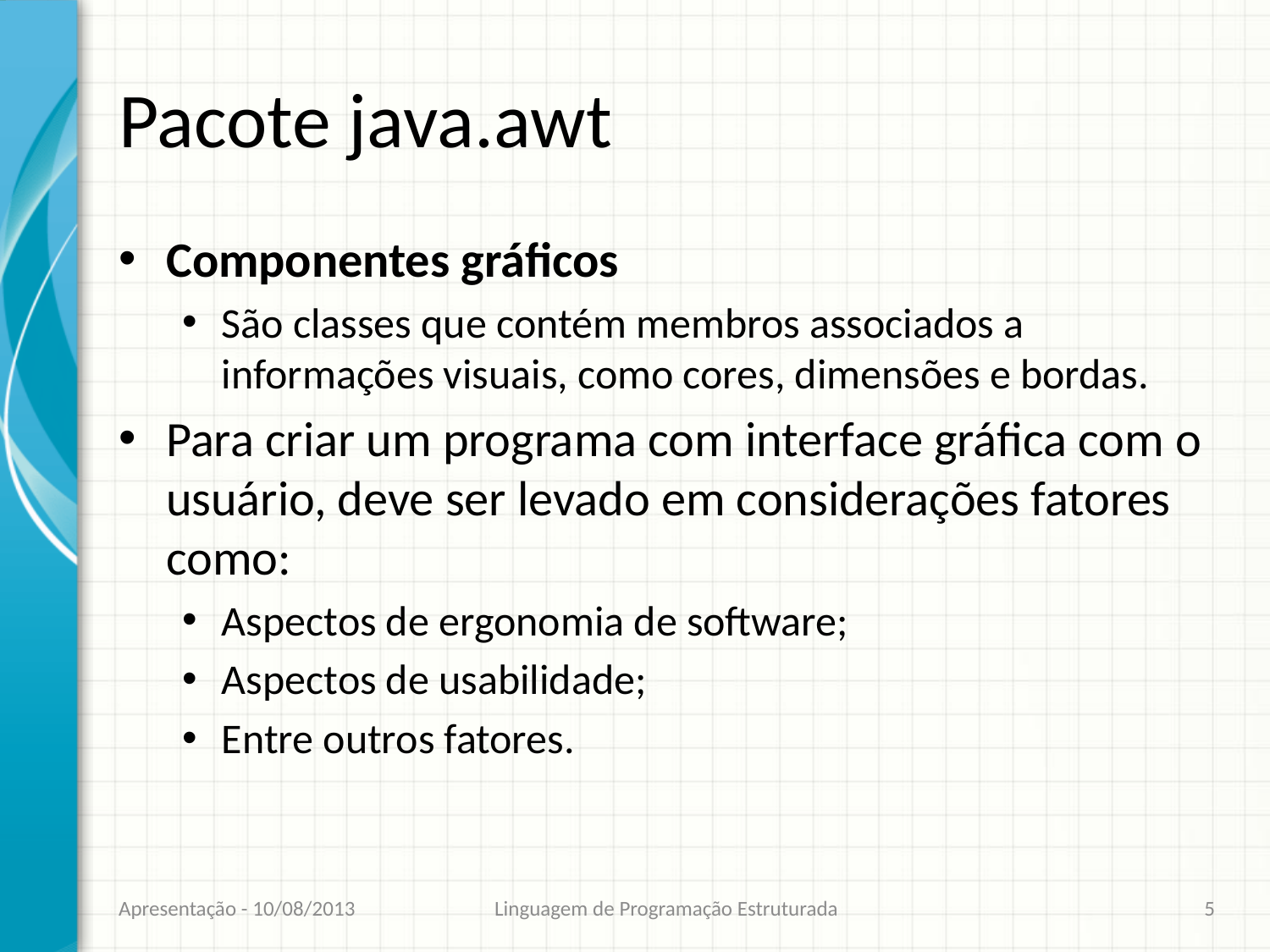

# Pacote java.awt
Componentes gráficos
São classes que contém membros associados a informações visuais, como cores, dimensões e bordas.
Para criar um programa com interface gráfica com o usuário, deve ser levado em considerações fatores como:
Aspectos de ergonomia de software;
Aspectos de usabilidade;
Entre outros fatores.
Apresentação - 10/08/2013
Linguagem de Programação Estruturada
5